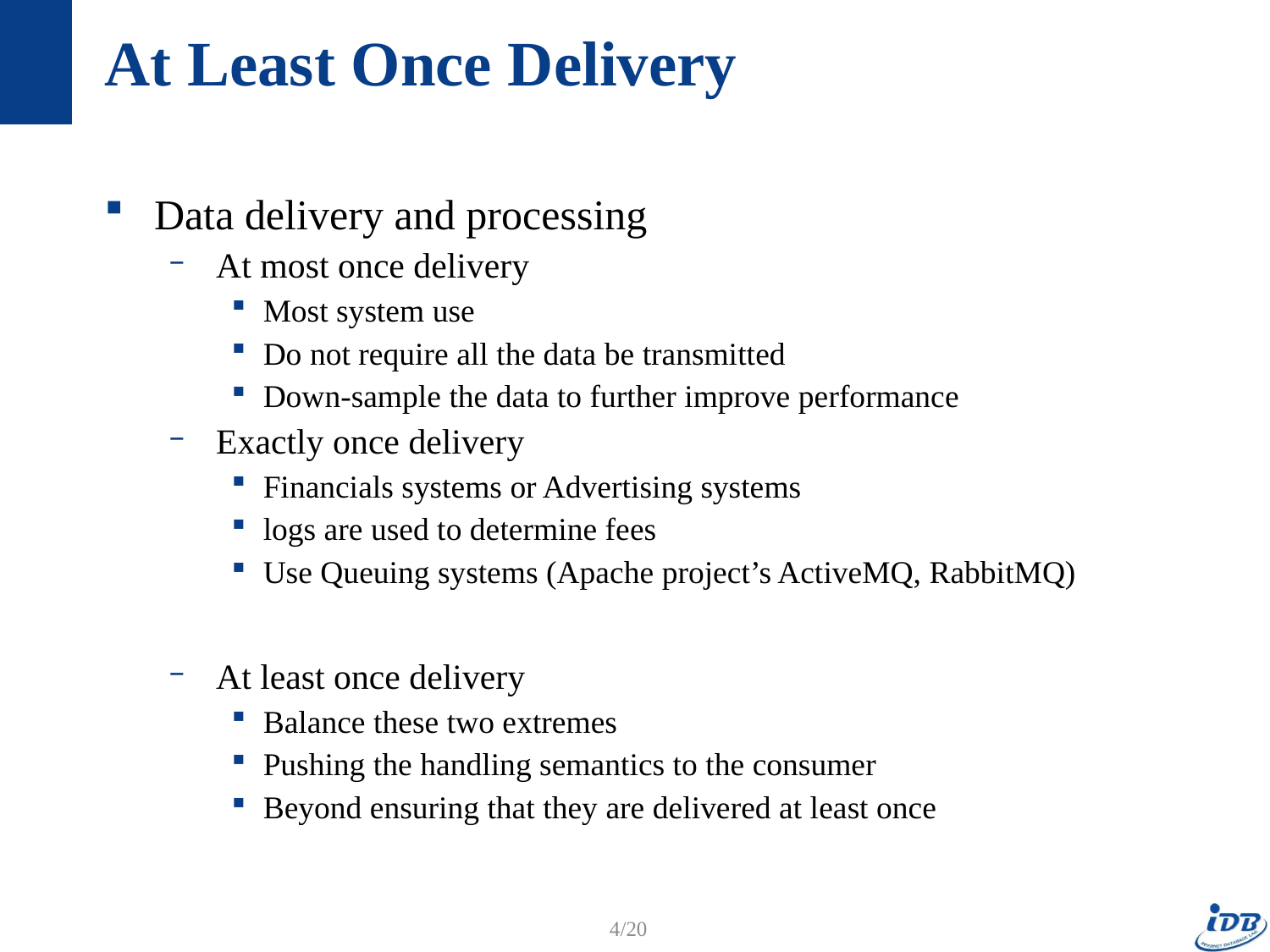

# At Least Once Delivery
Data delivery and processing
At most once delivery
Most system use
Do not require all the data be transmitted
Down-sample the data to further improve performance
Exactly once delivery
Financials systems or Advertising systems
logs are used to determine fees
Use Queuing systems (Apache project’s ActiveMQ, RabbitMQ)

At least once delivery
Balance these two extremes
Pushing the handling semantics to the consumer
Beyond ensuring that they are delivered at least once
4/20